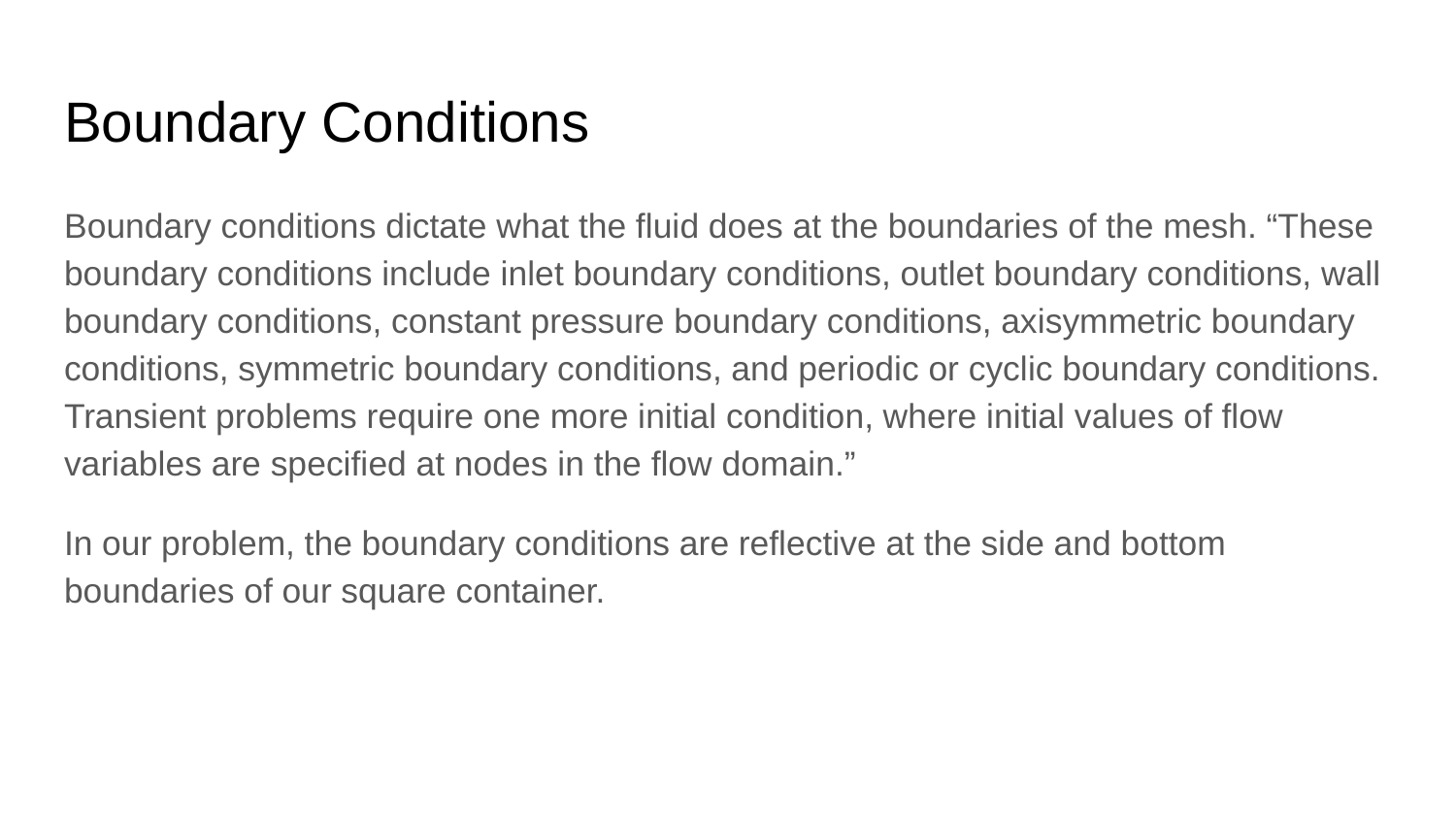

# Boundary Conditions
Boundary conditions dictate what the fluid does at the boundaries of the mesh. “These boundary conditions include inlet boundary conditions, outlet boundary conditions, wall boundary conditions, constant pressure boundary conditions, axisymmetric boundary conditions, symmetric boundary conditions, and periodic or cyclic boundary conditions. Transient problems require one more initial condition, where initial values of flow variables are specified at nodes in the flow domain.”
In our problem, the boundary conditions are reflective at the side and bottom boundaries of our square container.